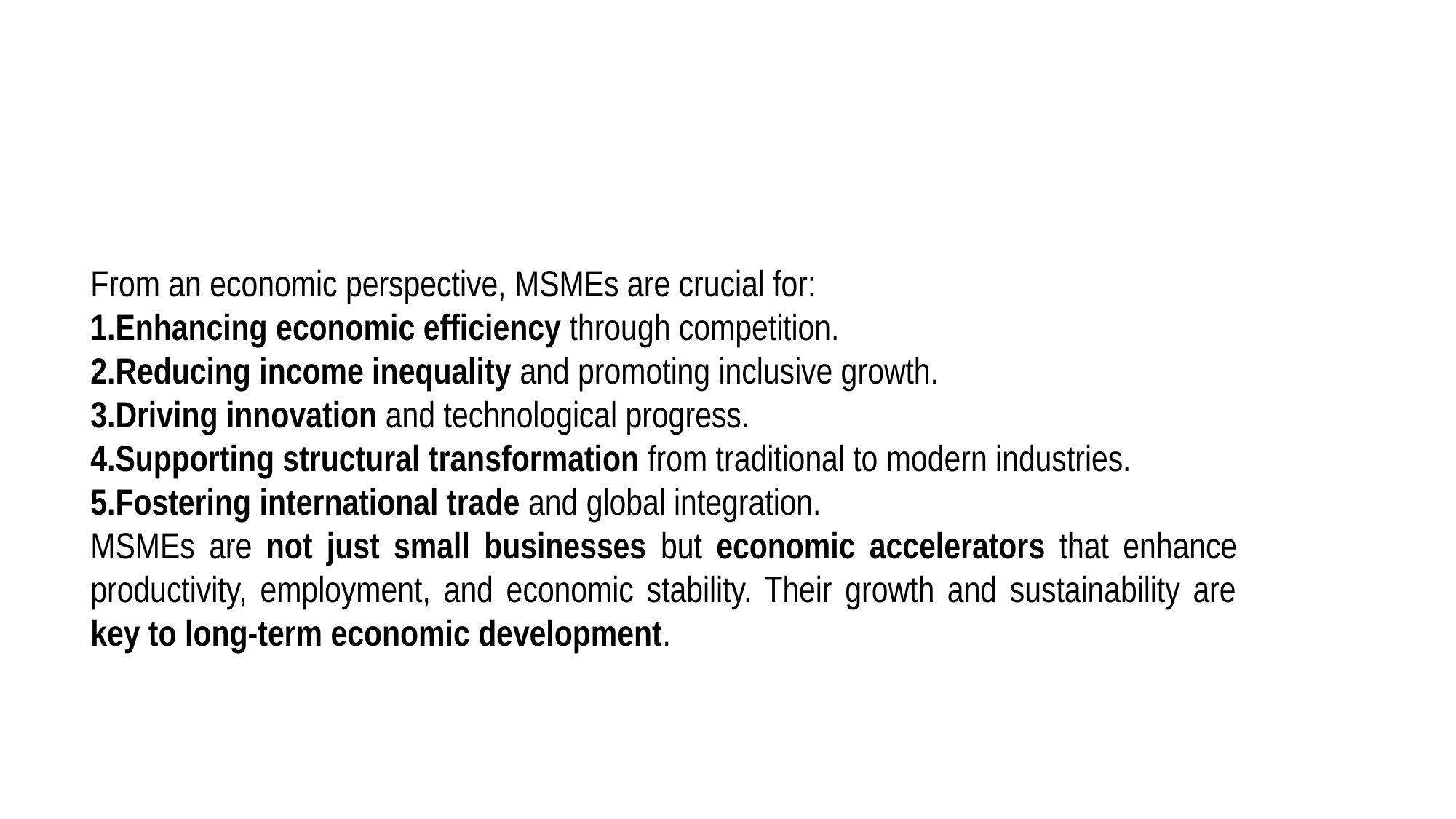

From an economic perspective, MSMEs are crucial for:
Enhancing economic efficiency through competition.
Reducing income inequality and promoting inclusive growth.
Driving innovation and technological progress.
Supporting structural transformation from traditional to modern industries.
Fostering international trade and global integration.
MSMEs are not just small businesses but economic accelerators that enhance productivity, employment, and economic stability. Their growth and sustainability are key to long-term economic development.